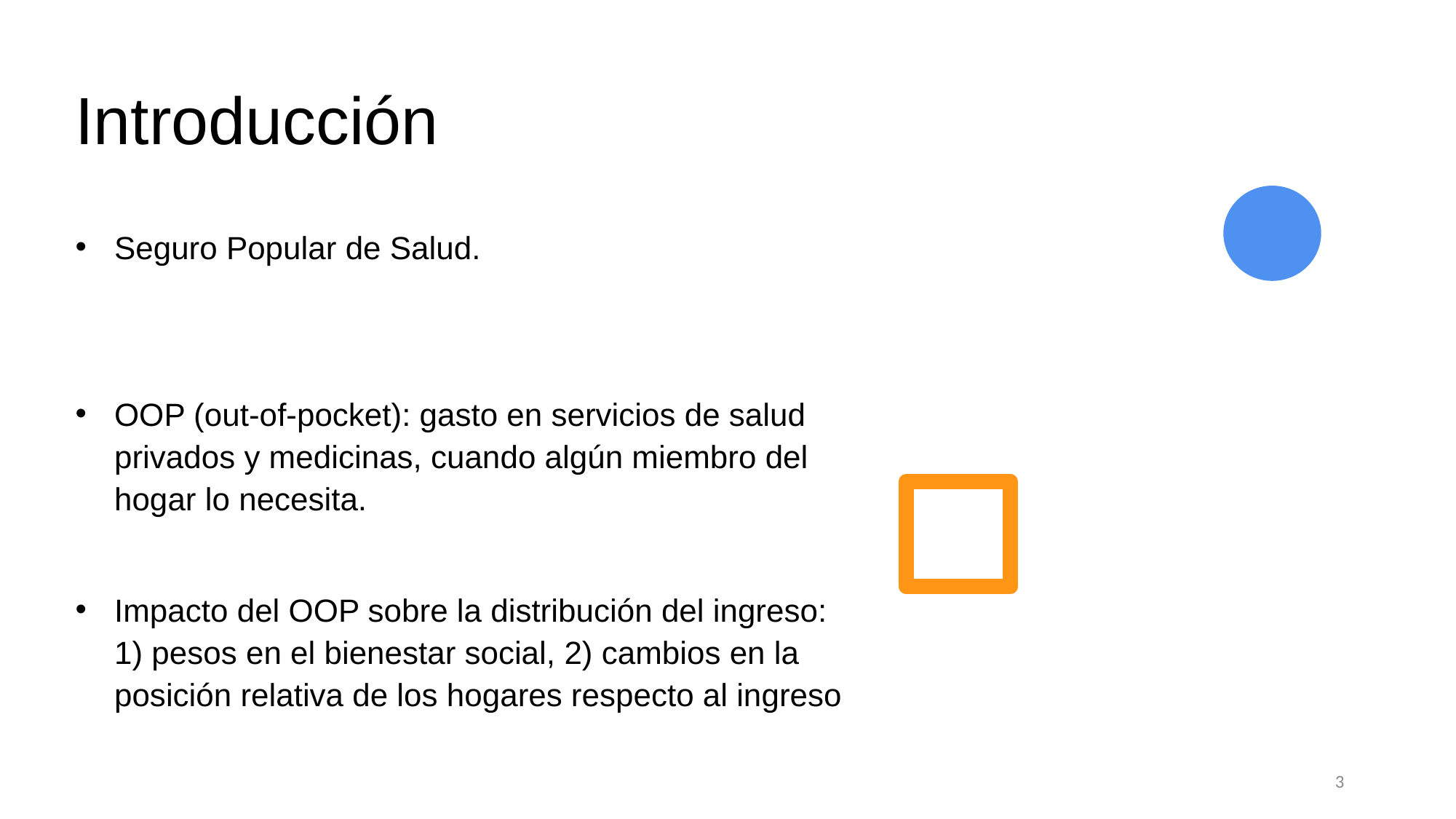

# Introducción
Seguro Popular de Salud.

OOP (out-of-pocket): gasto en servicios de salud privados y medicinas, cuando algún miembro del hogar lo necesita.

Impacto del OOP sobre la distribución del ingreso: 1) pesos en el bienestar social, 2) cambios en la posición relativa de los hogares respecto al ingreso

3